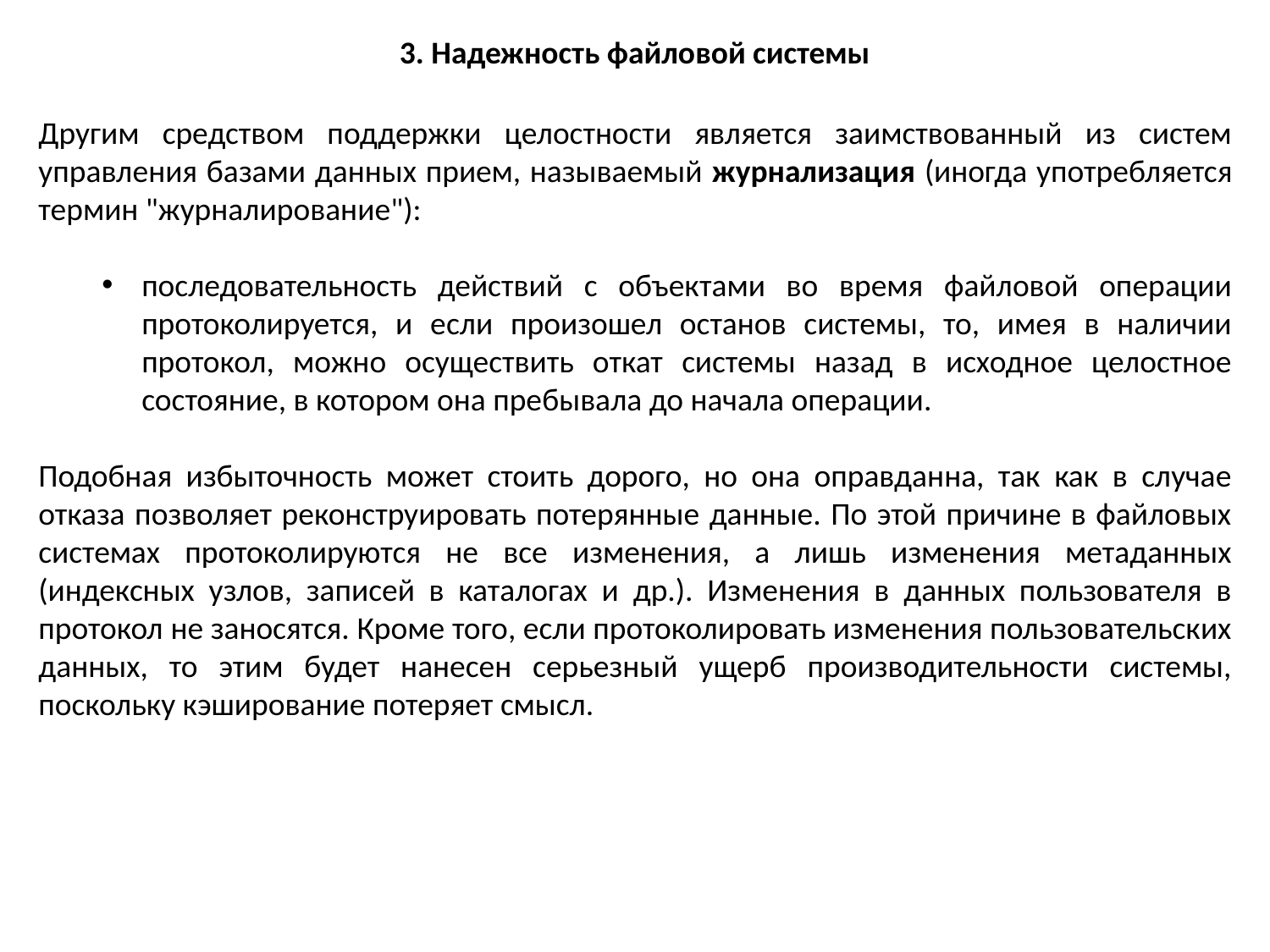

3. Hадежность файловой системы
Другим средством поддержки целостности является заимствованный из систем управления базами данных прием, называемый журнализация (иногда употребляется термин "журналирование"):

последовательность действий с объектами во время файловой операции протоколируется, и если произошел останов системы, то, имея в наличии протокол, можно осуществить откат системы назад в исходное целостное состояние, в котором она пребывала до начала операции.

Подобная избыточность может стоить дорого, но она оправданна, так как в случае отказа позволяет реконструировать потерянные данные. По этой причине в файловых системах протоколируются не все изменения, а лишь изменения метаданных (индексных узлов, записей в каталогах и др.). Изменения в данных пользователя в протокол не заносятся. Кроме того, если протоколировать изменения пользовательских данных, то этим будет нанесен серьезный ущерб производительности системы, поскольку кэширование потеряет смысл.